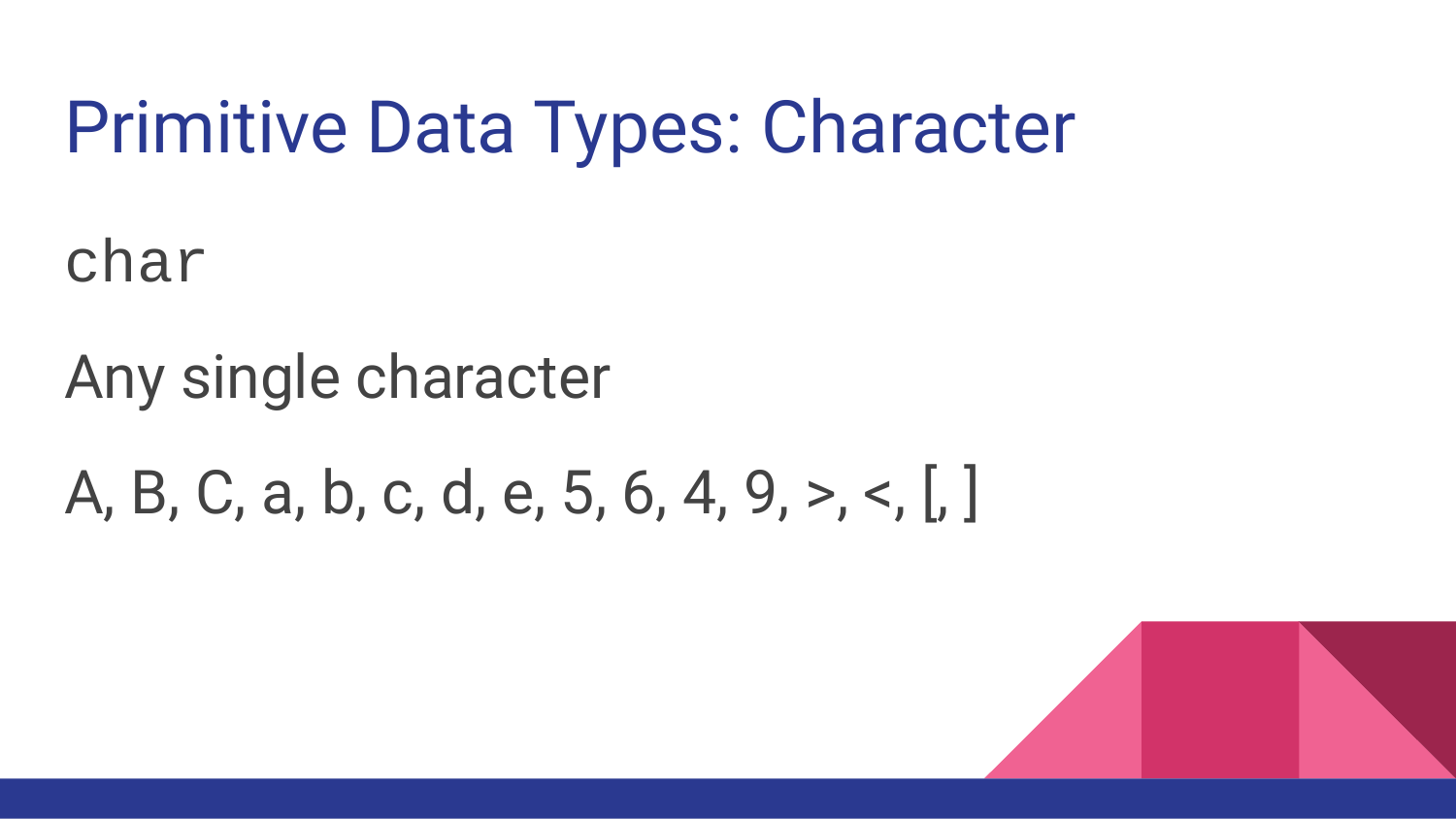

# Primitive Data Types: Character
char
Any single character
A, B, C, a, b, c, d, e, 5, 6, 4, 9, >, <, [, ]